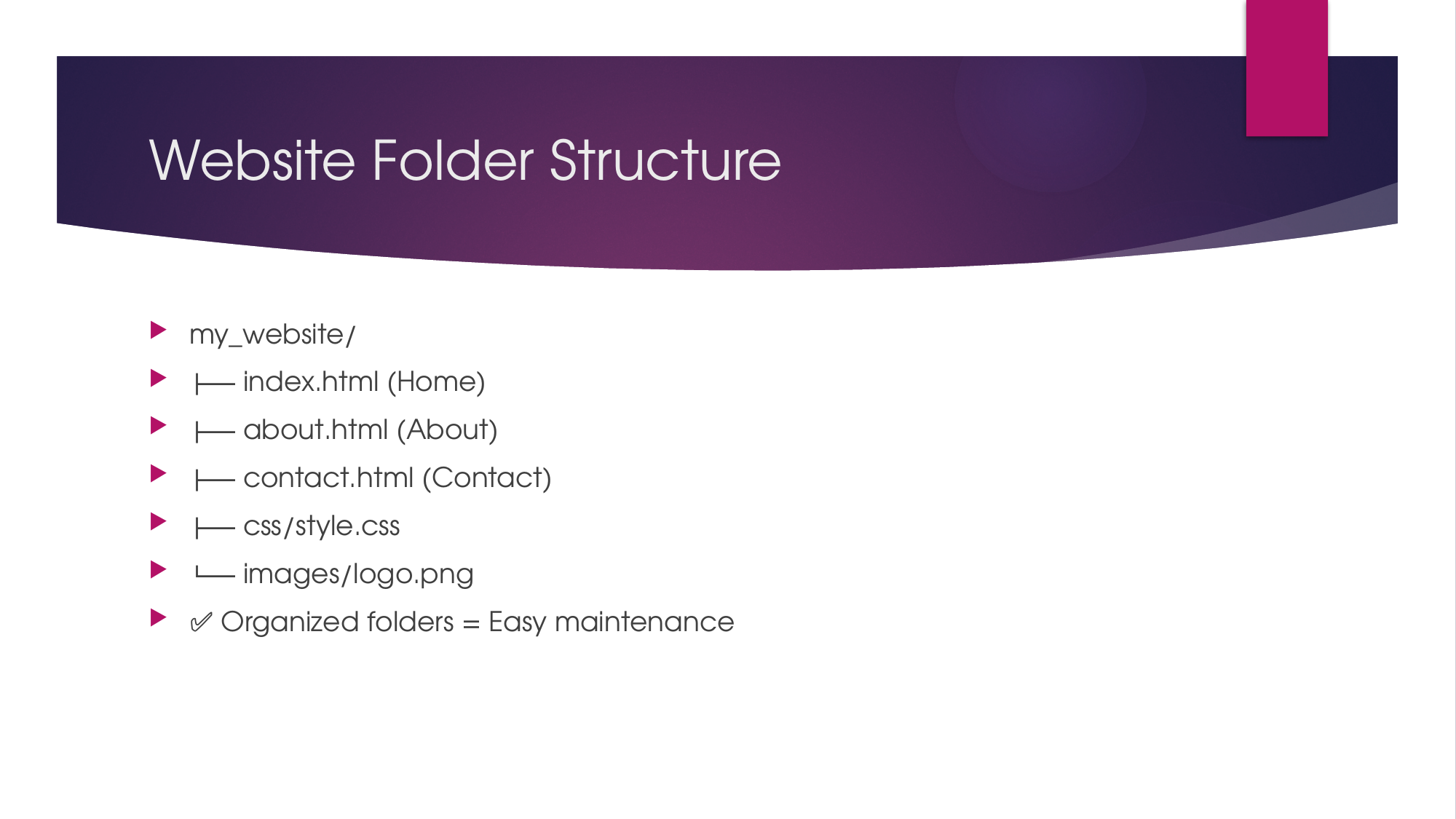

# Website Folder Structure
my_website/
├── index.html (Home)
├── about.html (About)
├── contact.html (Contact)
├── css/style.css
└── images/logo.png
✅ Organized folders = Easy maintenance